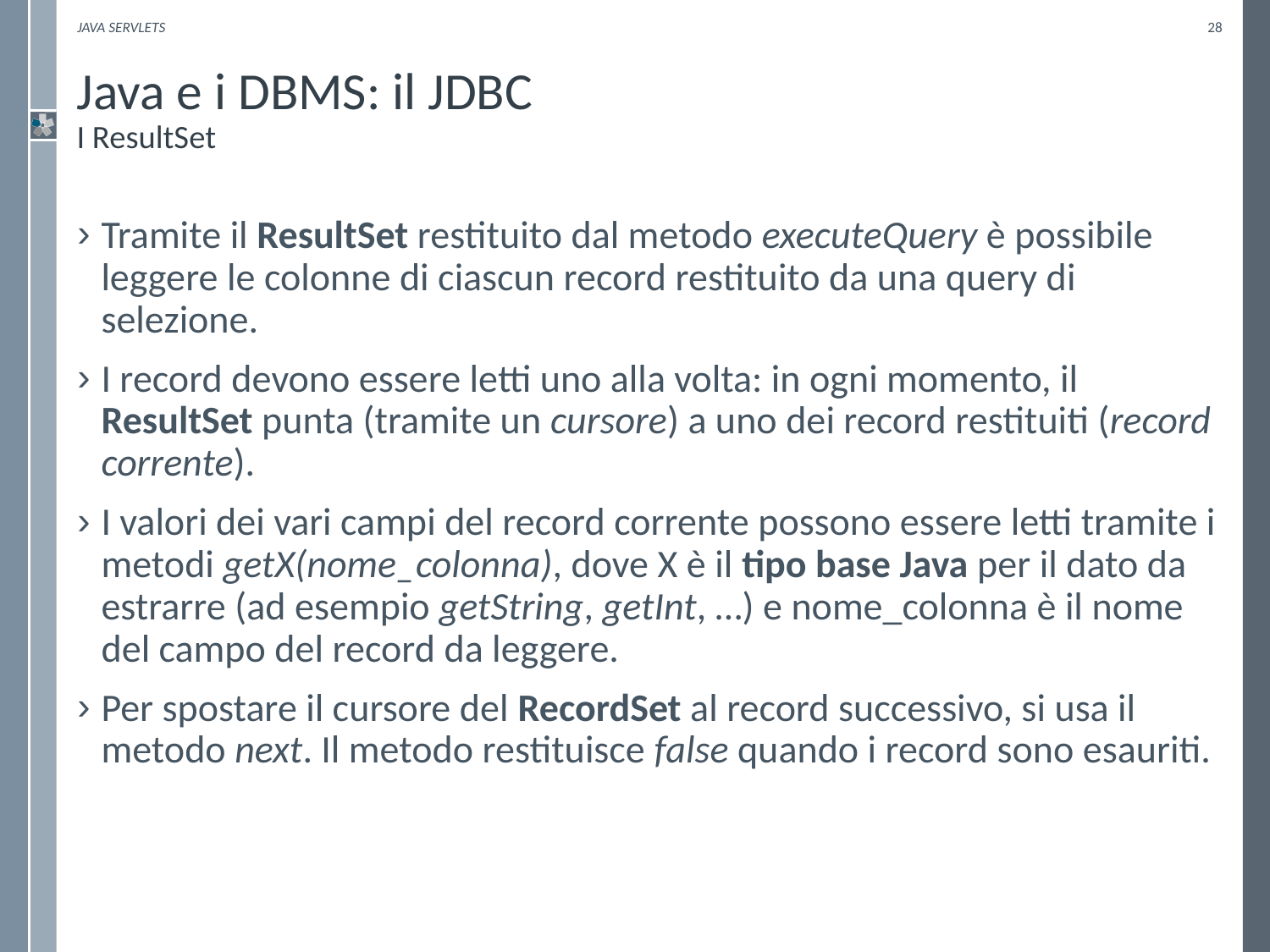

Java Servlets
28
# Java e i DBMS: il JDBC I ResultSet
Tramite il ResultSet restituito dal metodo executeQuery è possibile leggere le colonne di ciascun record restituito da una query di selezione.
I record devono essere letti uno alla volta: in ogni momento, il ResultSet punta (tramite un cursore) a uno dei record restituiti (record corrente).
I valori dei vari campi del record corrente possono essere letti tramite i metodi getX(nome_colonna), dove X è il tipo base Java per il dato da estrarre (ad esempio getString, getInt, …) e nome_colonna è il nome del campo del record da leggere.
Per spostare il cursore del RecordSet al record successivo, si usa il metodo next. Il metodo restituisce false quando i record sono esauriti.